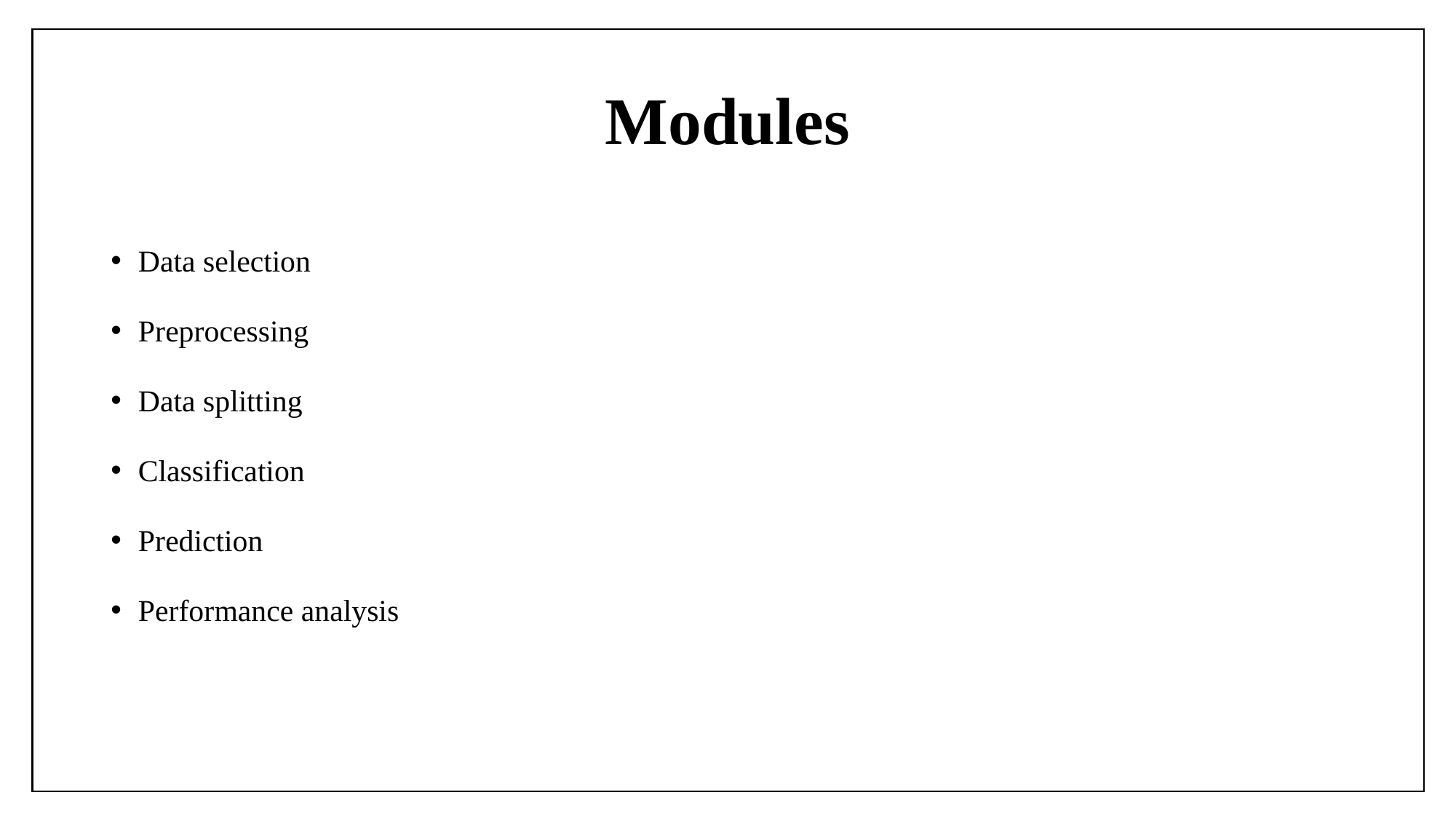

# Modules
Data selection
Preprocessing
Data splitting
Classification
Prediction
Performance analysis